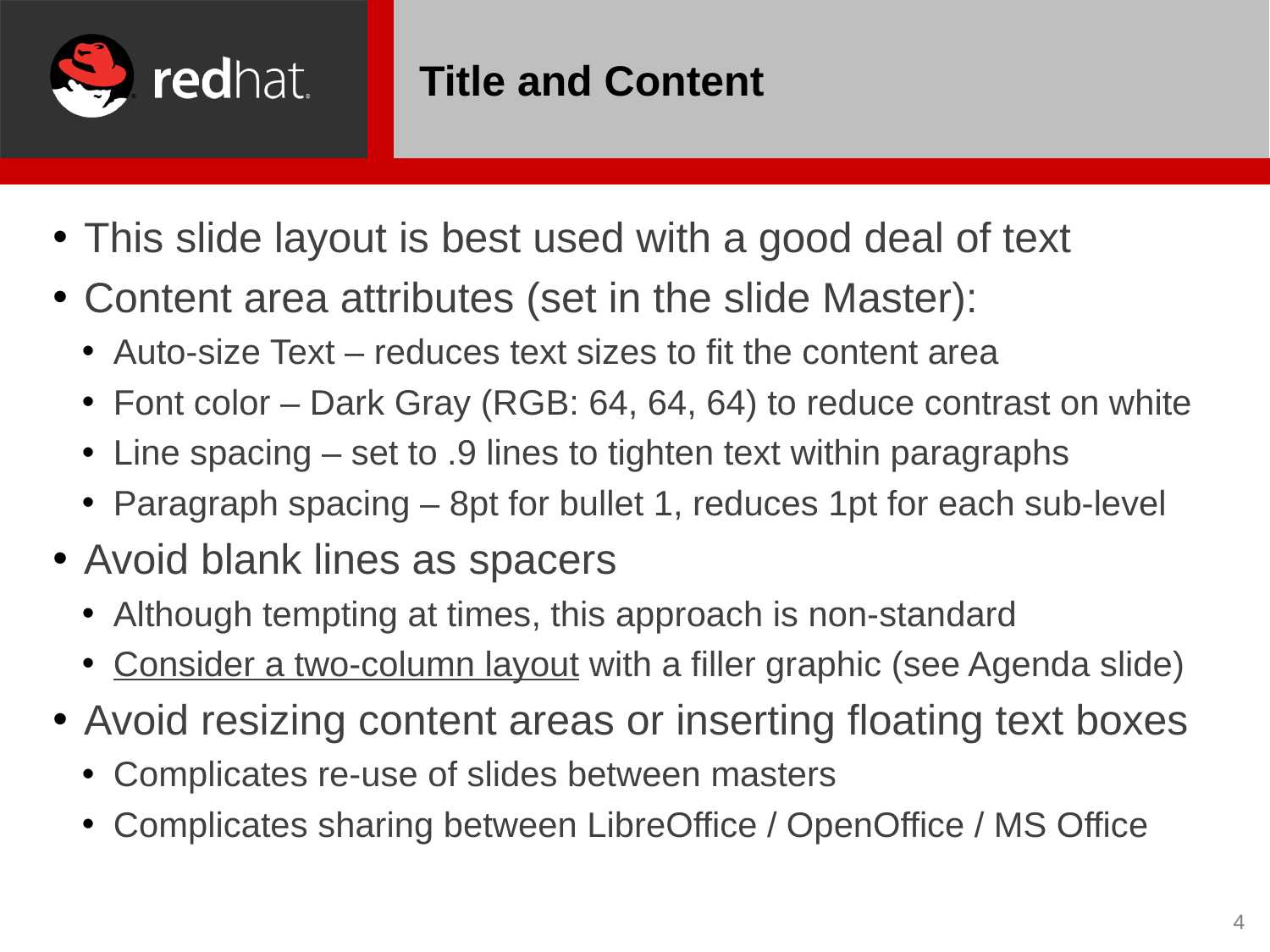

# Title and Content
This slide layout is best used with a good deal of text
Content area attributes (set in the slide Master):
Auto-size Text – reduces text sizes to fit the content area
Font color – Dark Gray (RGB: 64, 64, 64) to reduce contrast on white
Line spacing – set to .9 lines to tighten text within paragraphs
Paragraph spacing – 8pt for bullet 1, reduces 1pt for each sub-level
Avoid blank lines as spacers
Although tempting at times, this approach is non-standard
Consider a two-column layout with a filler graphic (see Agenda slide)
Avoid resizing content areas or inserting floating text boxes
Complicates re-use of slides between masters
Complicates sharing between LibreOffice / OpenOffice / MS Office
4